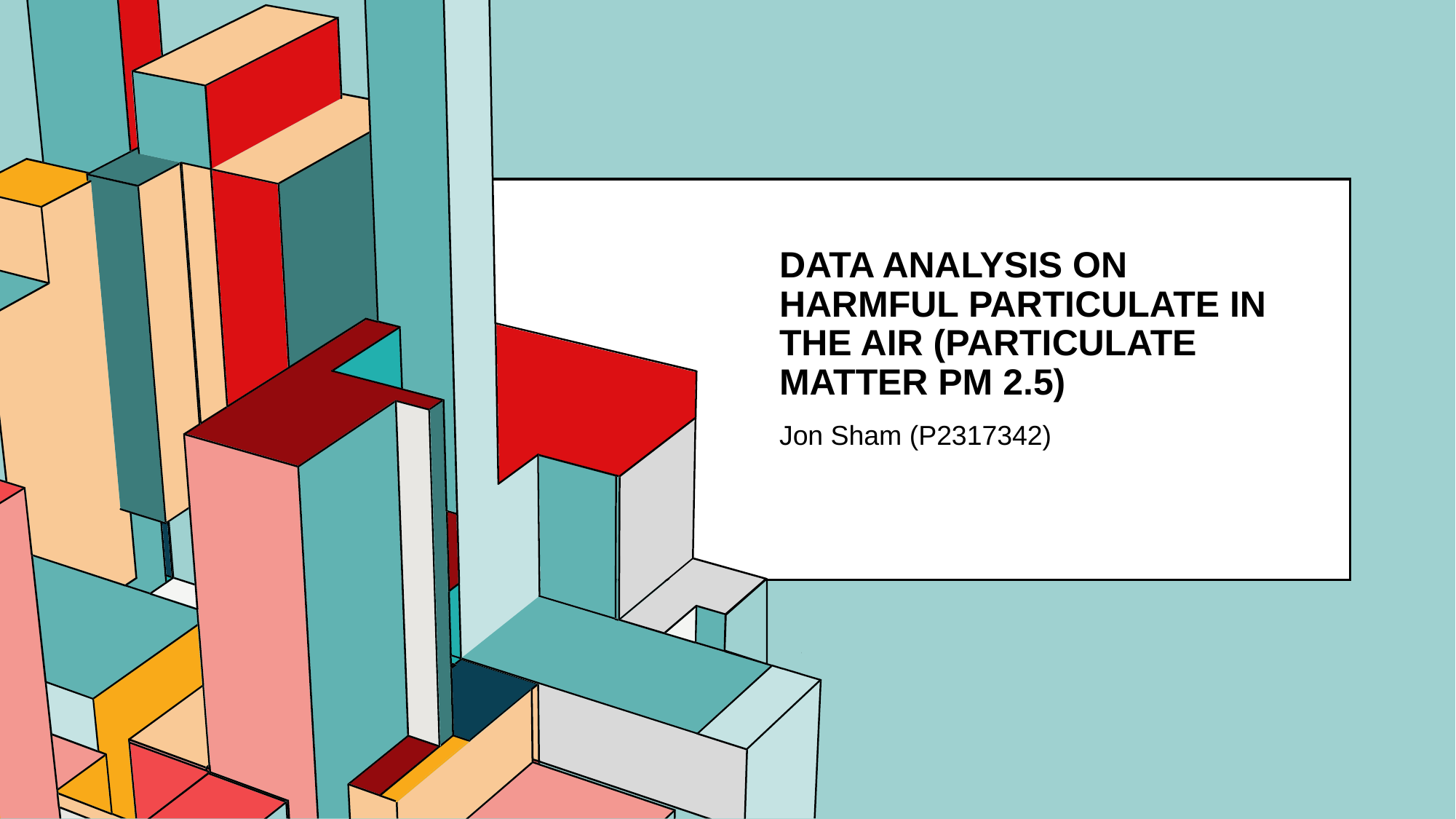

# Data analysis on Harmful Particulate in the air (Particulate Matter PM 2.5)
Jon Sham (P2317342)